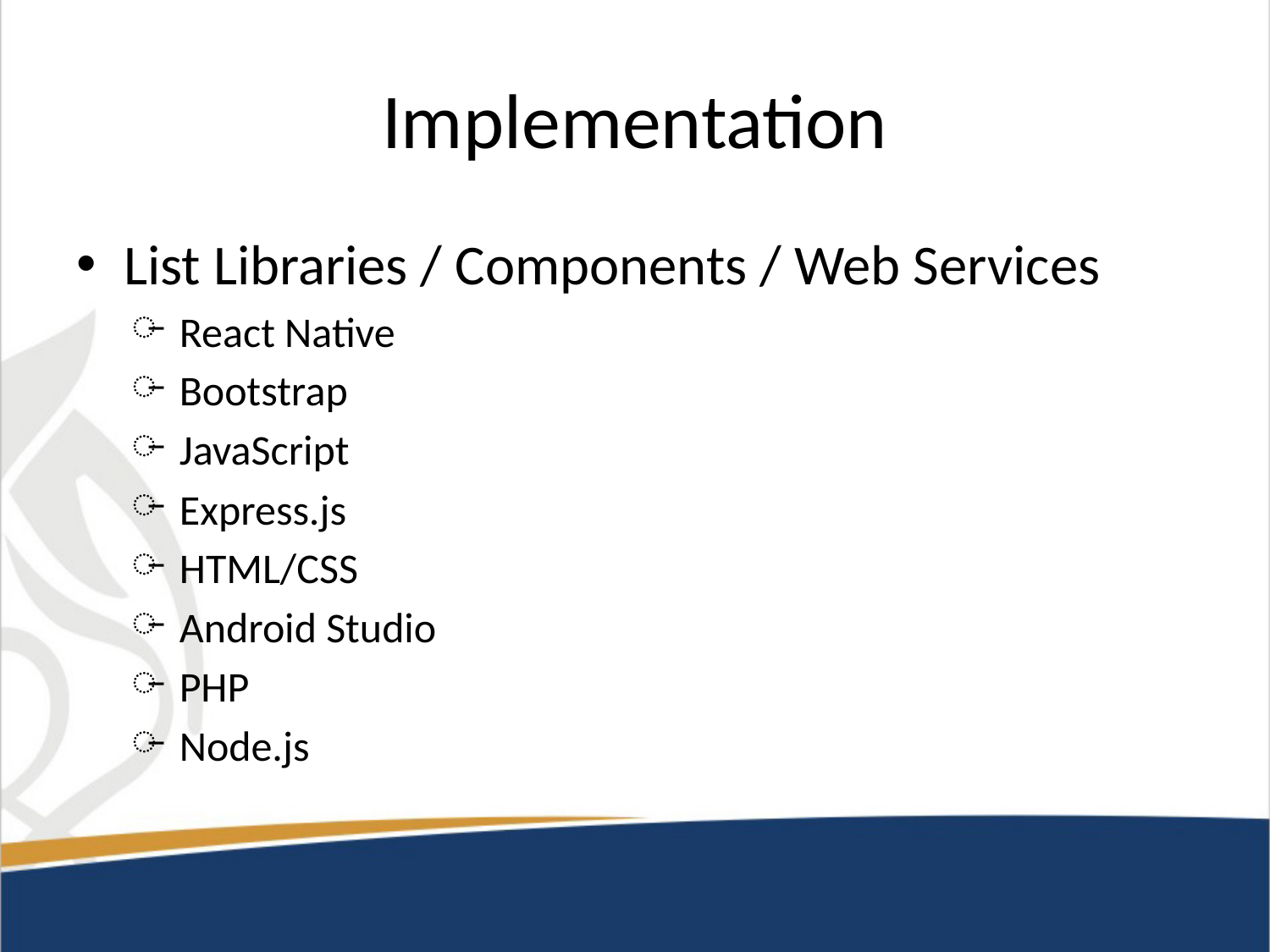

# Implementation
List Libraries / Components / Web Services
React Native
Bootstrap
JavaScript
Express.js
HTML/CSS
Android Studio
PHP
Node.js